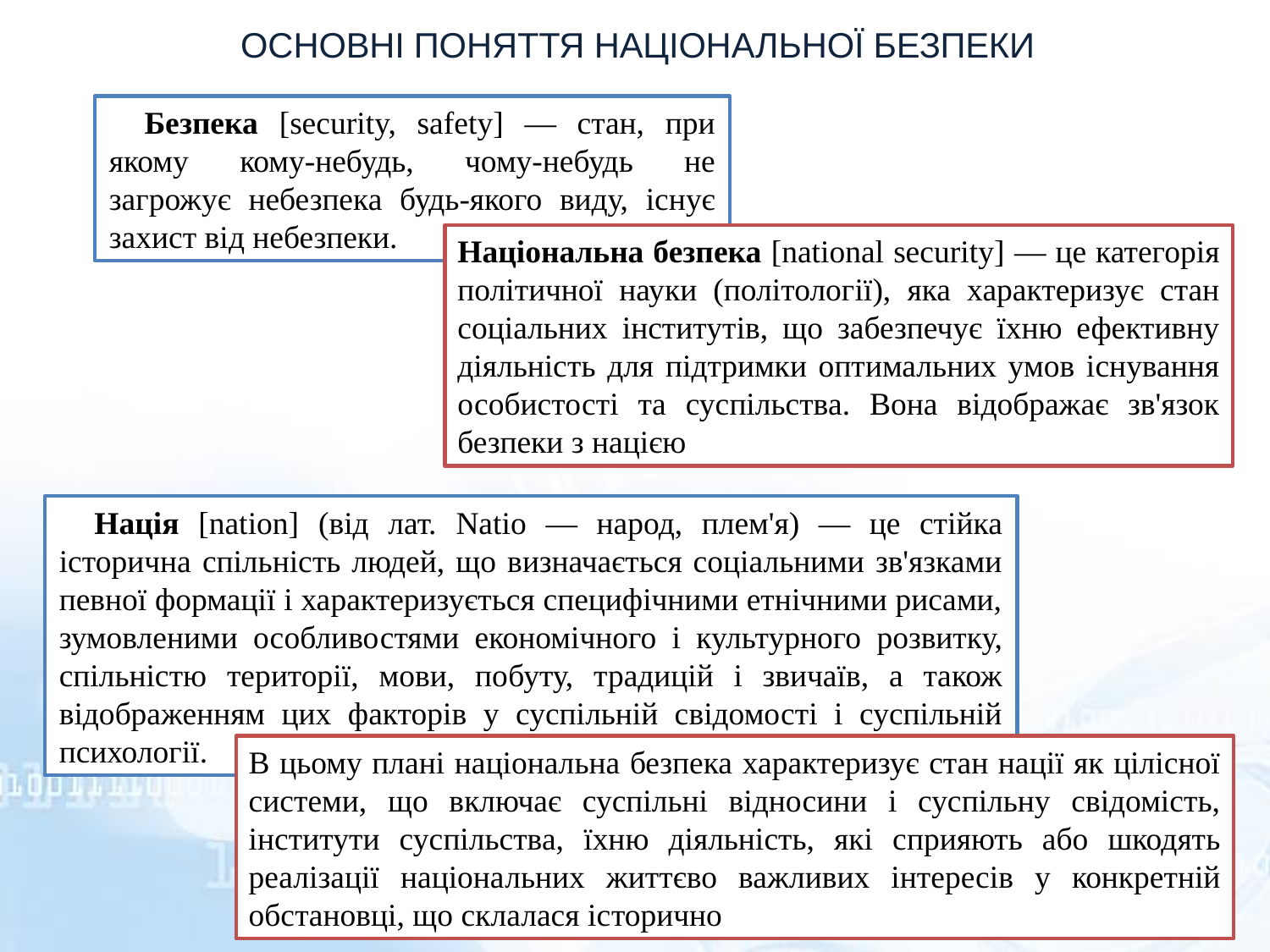

ОСНОВНІ ПОНЯТТЯ НАЦІОНАЛЬНОЇ БЕЗПЕКИ
Безпека [security, safety] — стан, при якому кому-небудь, чому-небудь не загрожує небезпека будь-якого виду, існує захист від небезпеки.
Національна безпека [national security] — це категорія політичної нау­ки (політології), яка характеризує стан соціальних інститутів, що забезпечує їхню ефективну діяльність для підтримки оптимальних умов існування осо­бистості та суспільства. Вона відображає зв'язок безпеки з нацією
Нація [nation] (від лат. Natio — народ, плем'я) — це стійка історична спільність людей, що визначається соціальними зв'язками певної формації і характеризується специфічними етнічними рисами, зумовленими особливо­стями економічного і культурного розвитку, спільністю території, мови, по­буту, традицій і звичаїв, а також відображенням цих факторів у суспільній свідомості і суспільній психології.
В цьому плані національна безпека характеризує стан нації як цілісної системи, що включає суспільні відносини і суспільну свідомість, інститути суспільства, їхню діяльність, які сприяють або шкодять реалізації націона­льних життєво важливих інтересів у конкретній обстановці, що склалася іс­торично